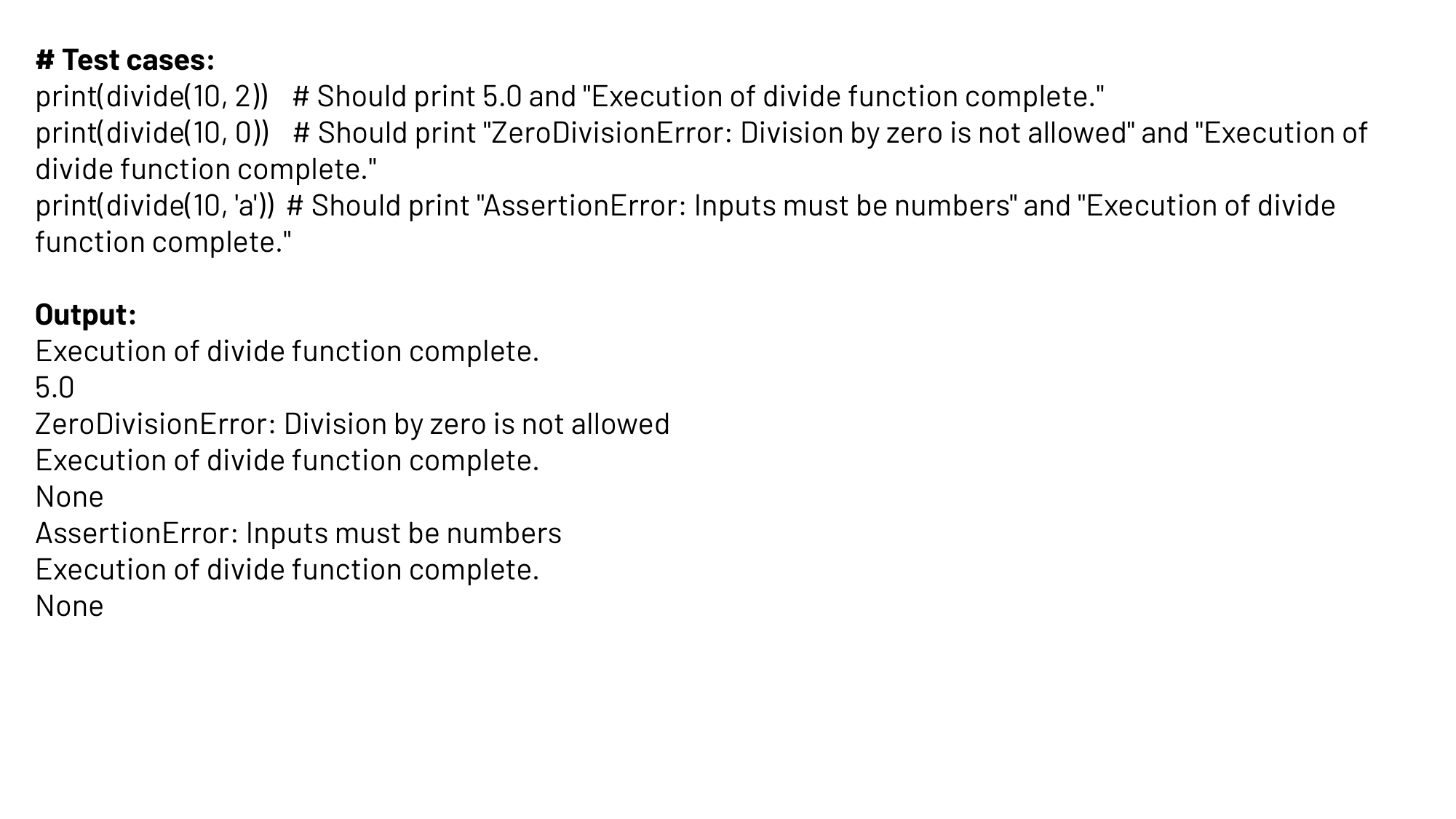

# Test cases:
print(divide(10, 2))    # Should print 5.0 and "Execution of divide function complete."
print(divide(10, 0))    # Should print "ZeroDivisionError: Division by zero is not allowed" and "Execution of divide function complete."
print(divide(10, 'a'))  # Should print "AssertionError: Inputs must be numbers" and "Execution of divide function complete."

Output:
Execution of divide function complete.
5.0
ZeroDivisionError: Division by zero is not allowed
Execution of divide function complete.
None
AssertionError: Inputs must be numbers
Execution of divide function complete.
None